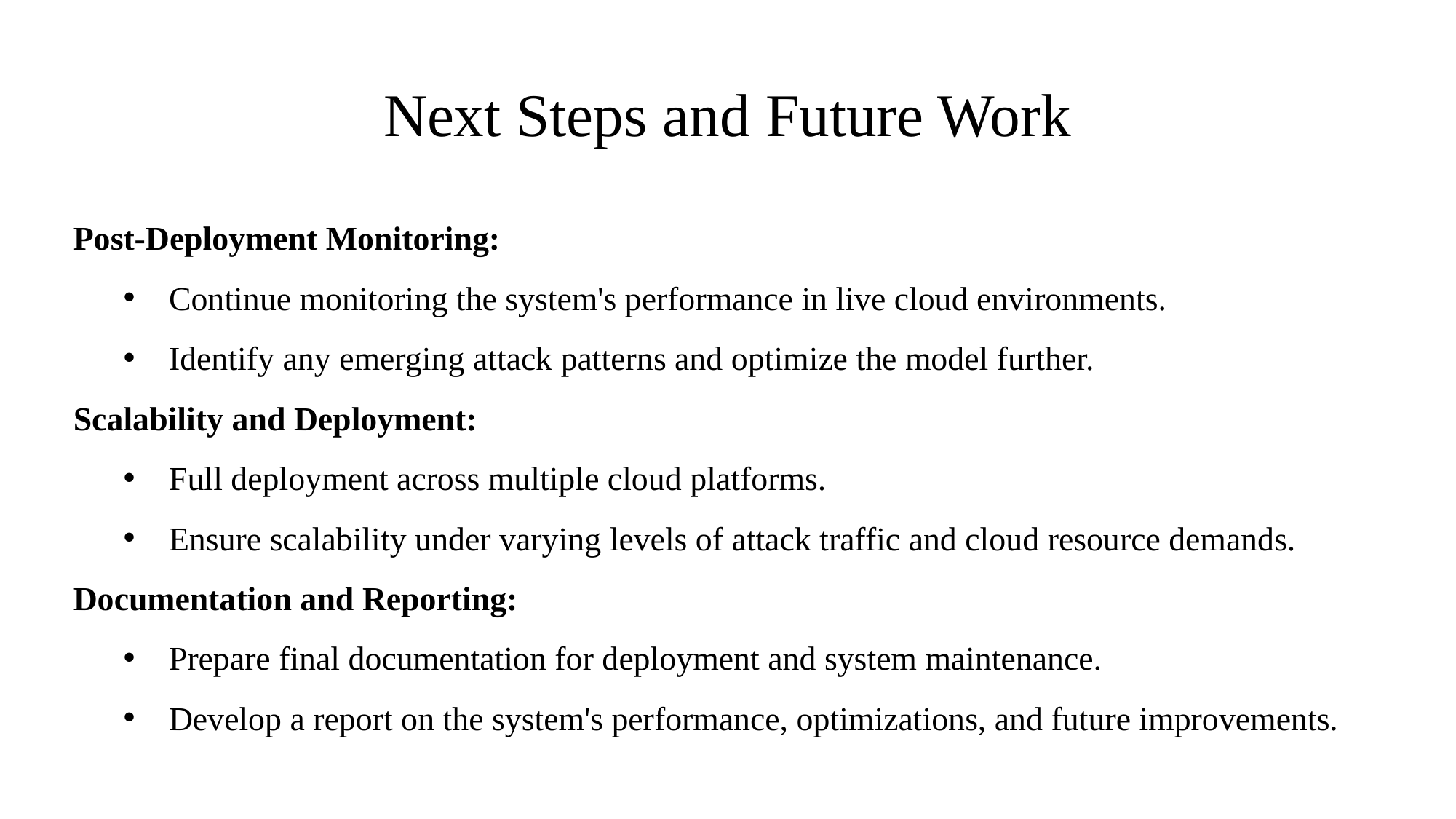

# Next Steps and Future Work
Post-Deployment Monitoring:
Continue monitoring the system's performance in live cloud environments.
Identify any emerging attack patterns and optimize the model further.
Scalability and Deployment:
Full deployment across multiple cloud platforms.
Ensure scalability under varying levels of attack traffic and cloud resource demands.
Documentation and Reporting:
Prepare final documentation for deployment and system maintenance.
Develop a report on the system's performance, optimizations, and future improvements.